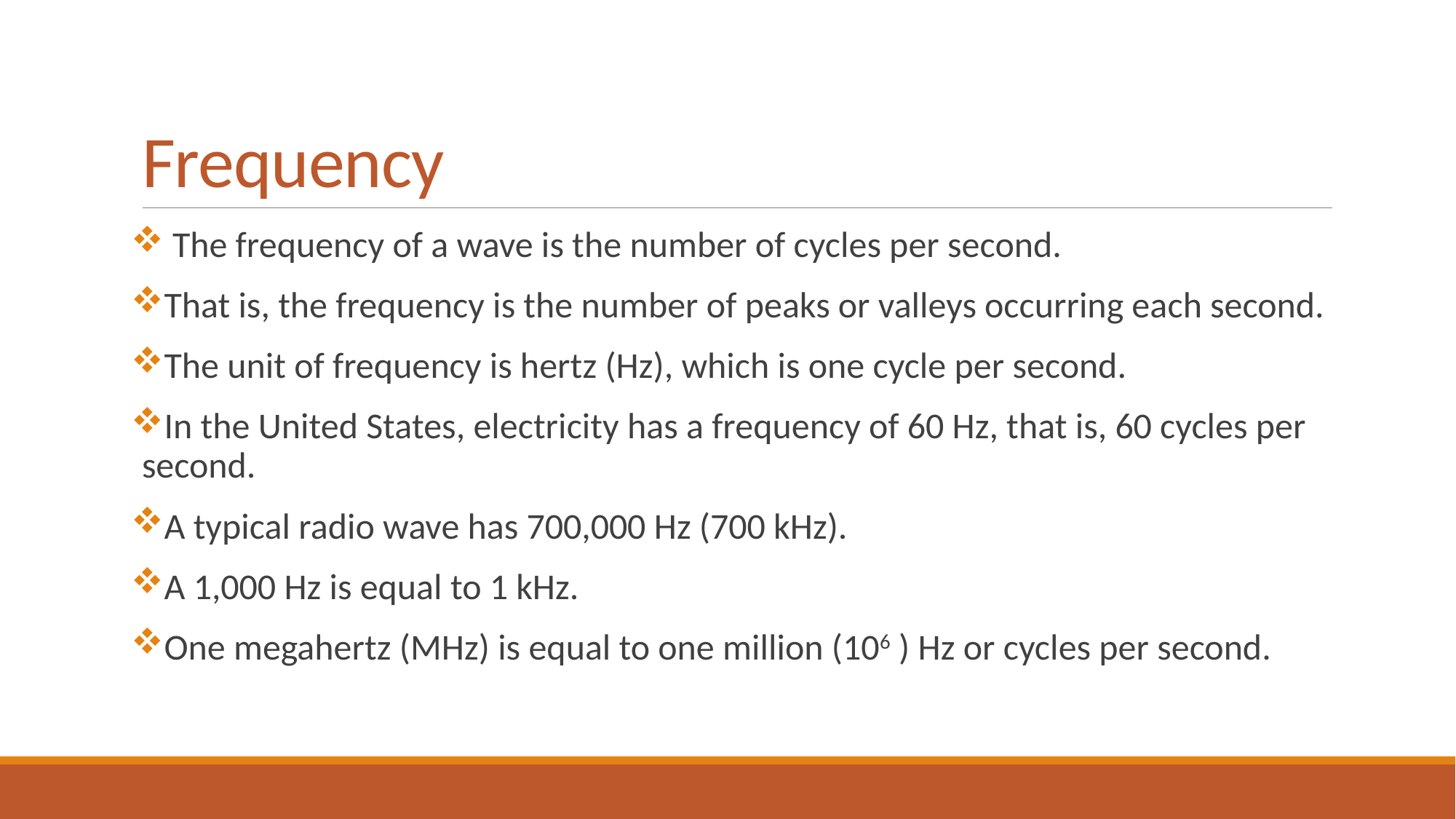

# Frequency
 The frequency of a wave is the number of cycles per second.
That is, the frequency is the number of peaks or valleys occurring each second.
The unit of frequency is hertz (Hz), which is one cycle per second.
In the United States, electricity has a frequency of 60 Hz, that is, 60 cycles per second.
A typical radio wave has 700,000 Hz (700 kHz).
A 1,000 Hz is equal to 1 kHz.
One megahertz (MHz) is equal to one million (106 ) Hz or cycles per second.